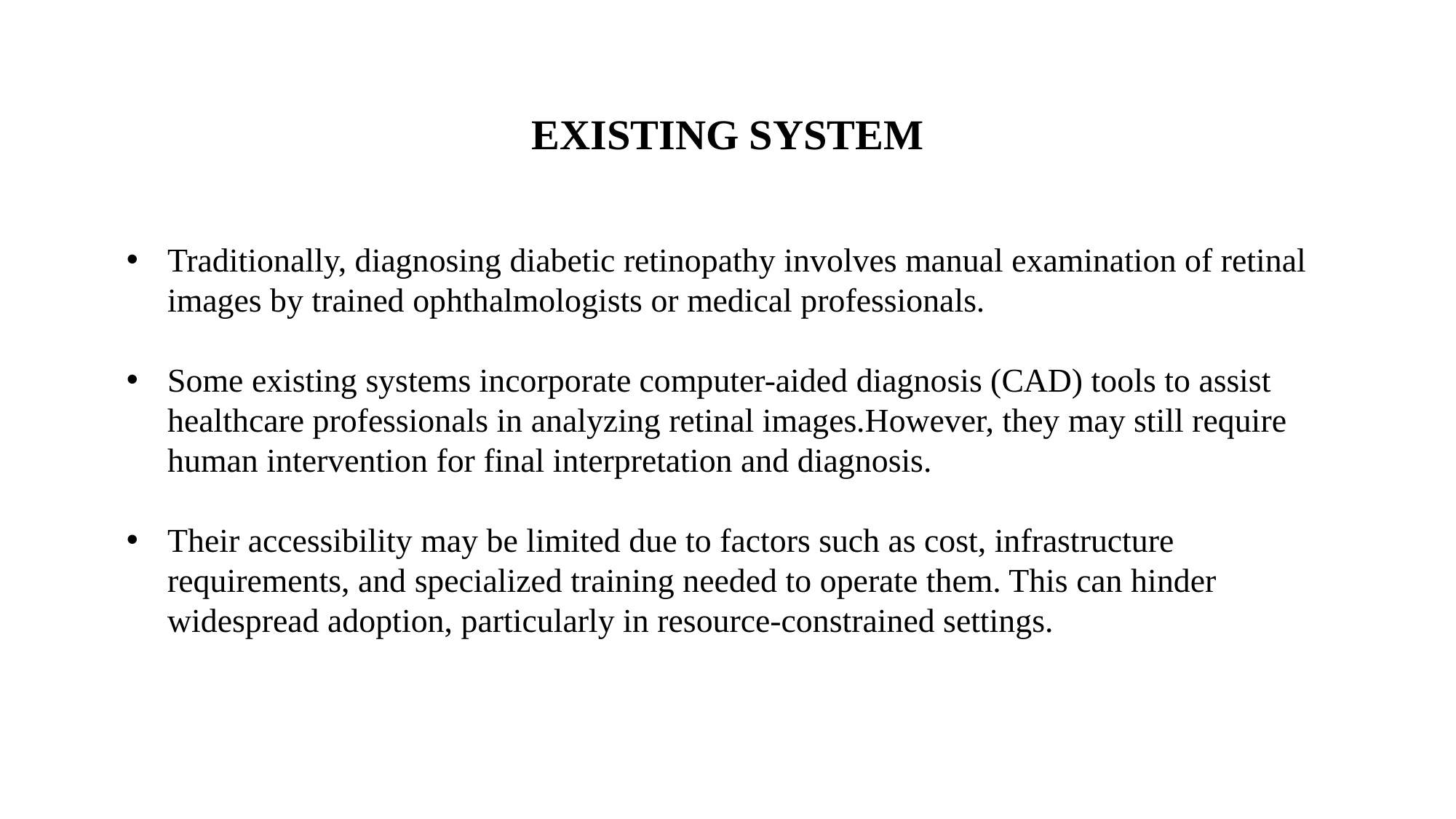

EXISTING SYSTEM
Traditionally, diagnosing diabetic retinopathy involves manual examination of retinal images by trained ophthalmologists or medical professionals.

Some existing systems incorporate computer-aided diagnosis (CAD) tools to assist healthcare professionals in analyzing retinal images.However, they may still require human intervention for final interpretation and diagnosis.

Their accessibility may be limited due to factors such as cost, infrastructure requirements, and specialized training needed to operate them. This can hinder widespread adoption, particularly in resource-constrained settings.